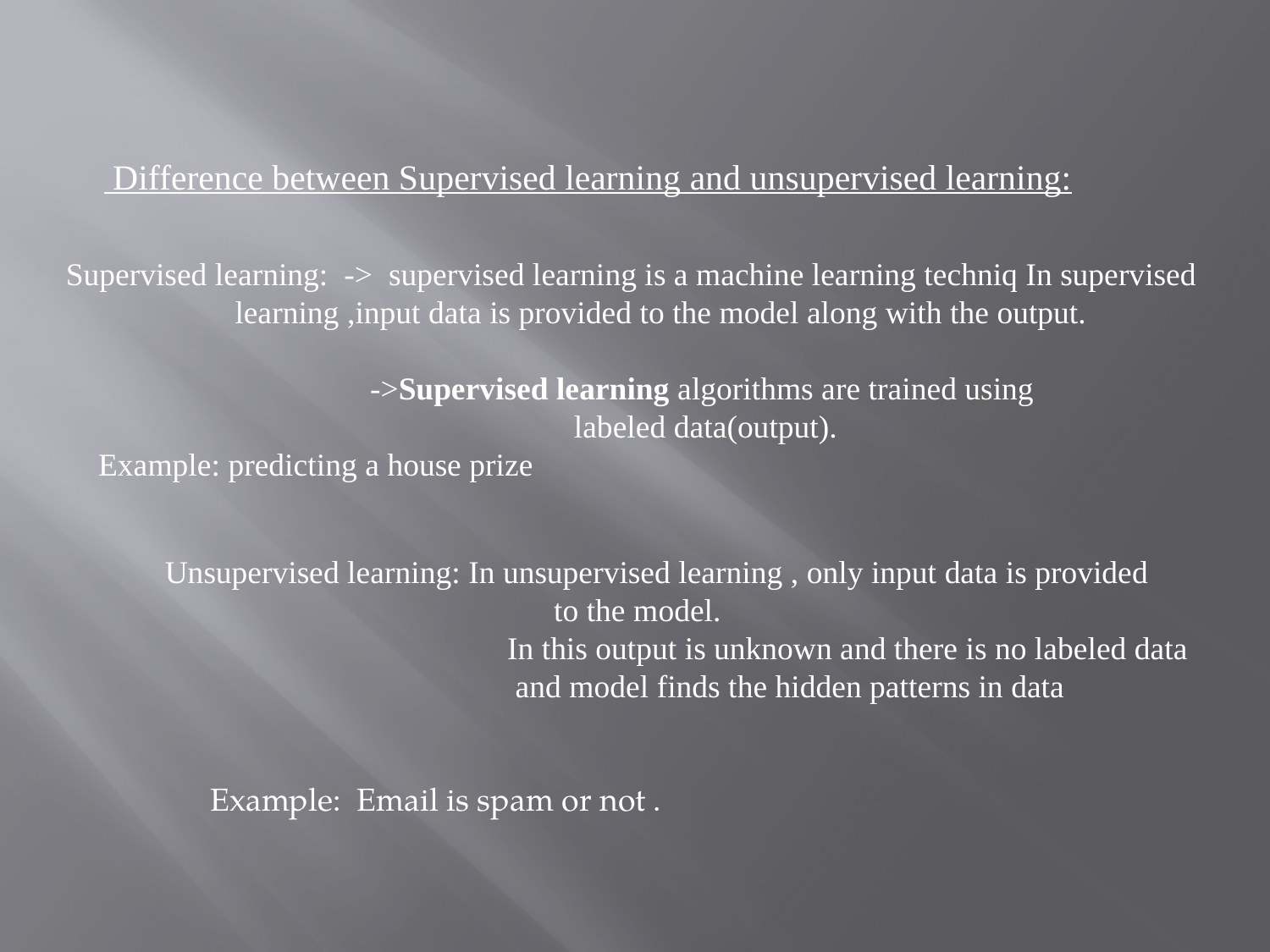

Difference between Supervised learning and unsupervised learning:
Supervised learning:  ->  supervised learning is a machine learning techniq In supervised
                     learning ,input data is provided to the model along with the output.

	                      ->Supervised learning algorithms are trained using
				labeled data(output).
    Example: predicting a house prize

Unsupervised learning: In unsupervised learning , only input data is provided
			 to the model.
		           In this output is unknown and there is no labeled data
		            and model finds the hidden patterns in data
Example:  Email is spam or not .